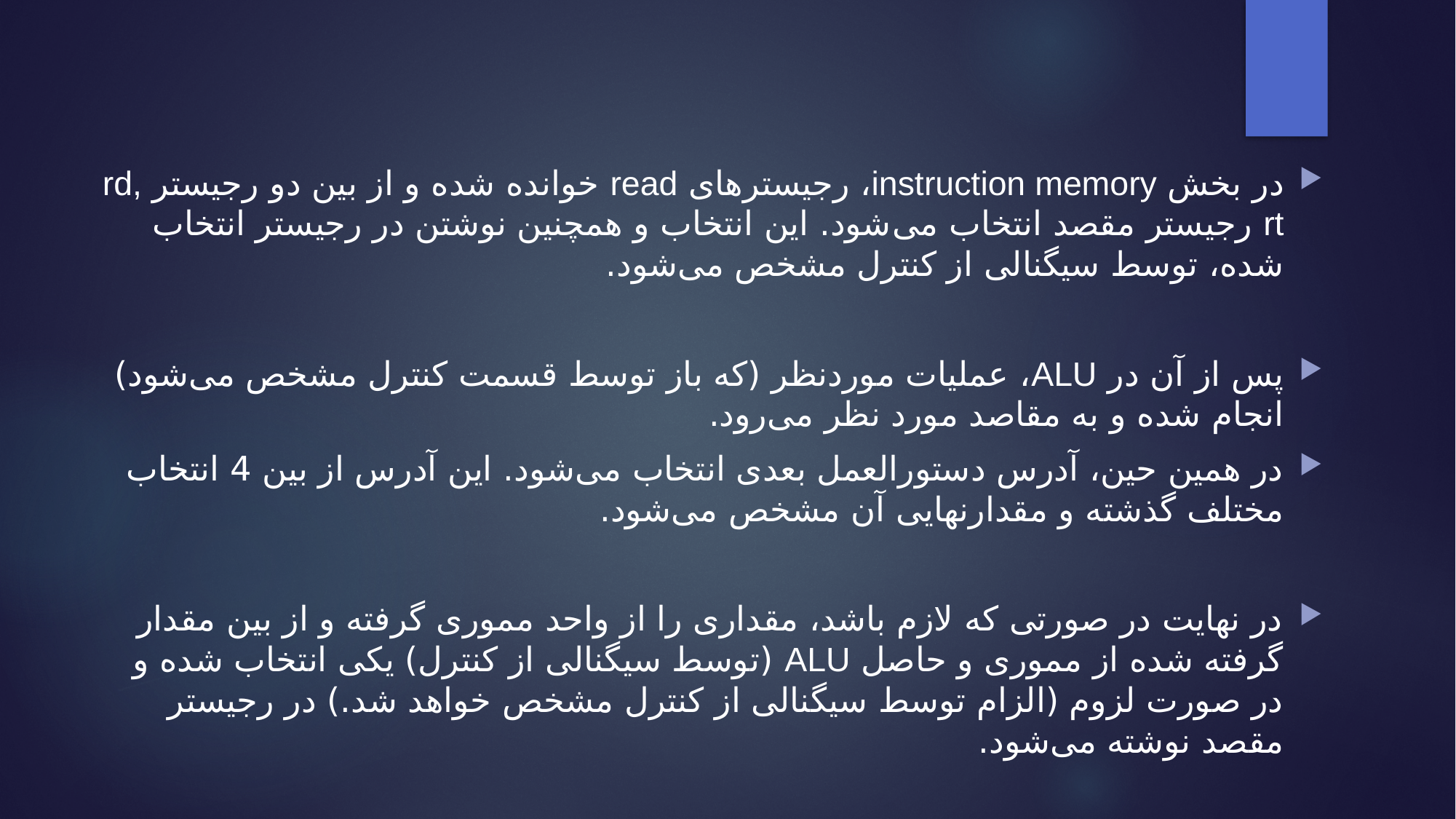

در بخش instruction memory، رجیسترهای read خوانده شده و از بین دو رجیستر rd, rt رجیستر مقصد انتخاب می‌شود. این انتخاب و همچنین نوشتن در رجیستر انتخاب شده، توسط سیگنالی از کنترل مشخص می‌شود.

پس از آن در ALU، عملیات موردنظر (که باز توسط قسمت کنترل مشخص می‌شود) انجام شده و به مقاصد مورد نظر می‌رود.
در همین حین، آدرس دستورالعمل بعدی انتخاب می‌شود. این آدرس از بین 4 انتخاب مختلف گذشته و مقدارنهایی آن مشخص می‌شود.

در نهایت در صورتی که لازم باشد، مقداری را از واحد مموری گرفته و از بین مقدار گرفته شده از مموری و حاصل ALU (توسط سیگنالی از کنترل) یکی انتخاب شده و در صورت لزوم (الزام توسط سیگنالی از کنترل مشخص خواهد شد.) در رجیستر مقصد نوشته می‌شود.